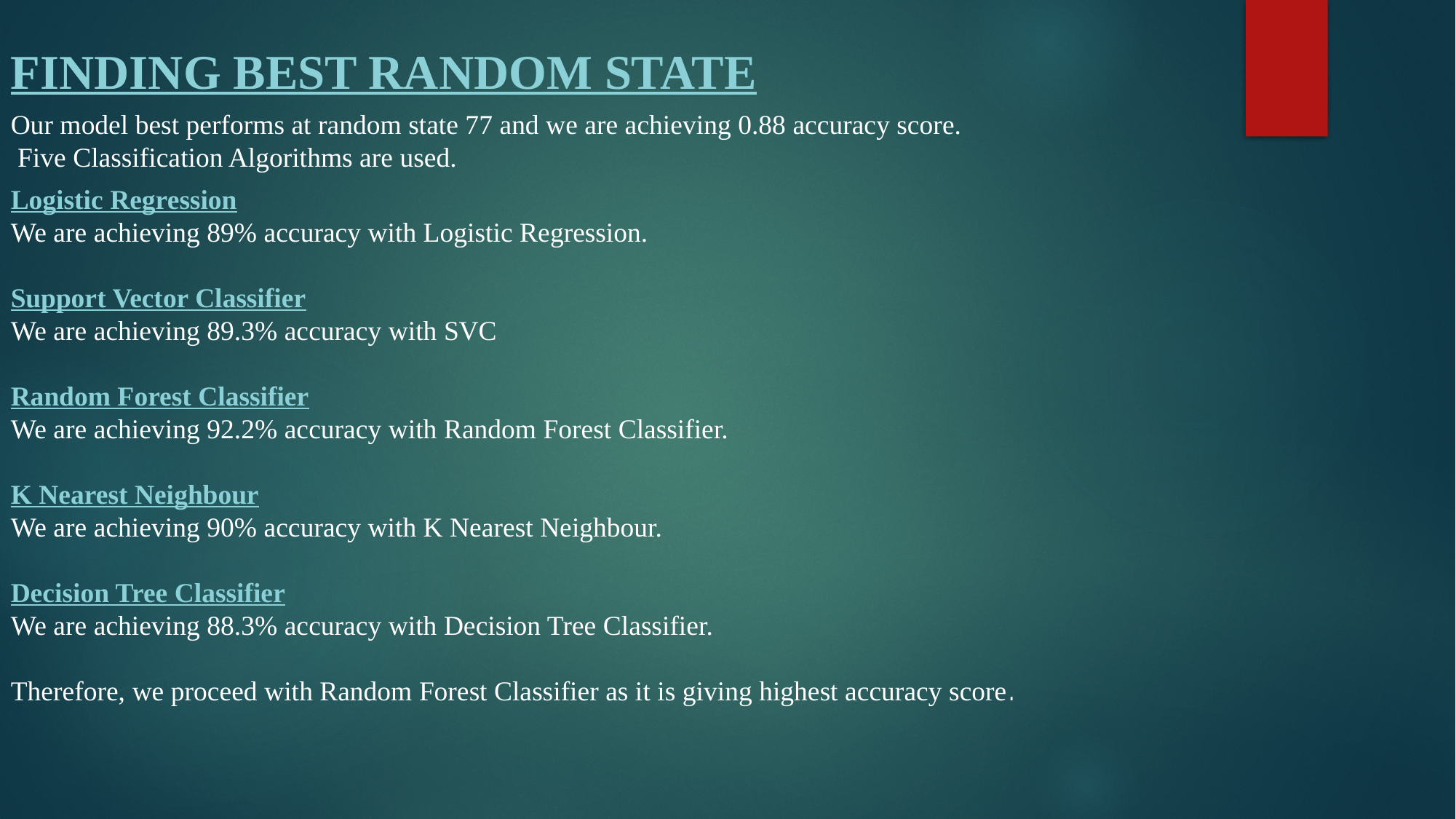

FINDING BEST RANDOM STATE
Our model best performs at random state 77 and we are achieving 0.88 accuracy score.
 Five Classification Algorithms are used.
Logistic Regression
We are achieving 89% accuracy with Logistic Regression.

Support Vector Classifier
We are achieving 89.3% accuracy with SVC

Random Forest Classifier
We are achieving 92.2% accuracy with Random Forest Classifier.

K Nearest Neighbour
We are achieving 90% accuracy with K Nearest Neighbour.

Decision Tree Classifier
We are achieving 88.3% accuracy with Decision Tree Classifier.

Therefore, we proceed with Random Forest Classifier as it is giving highest accuracy score.